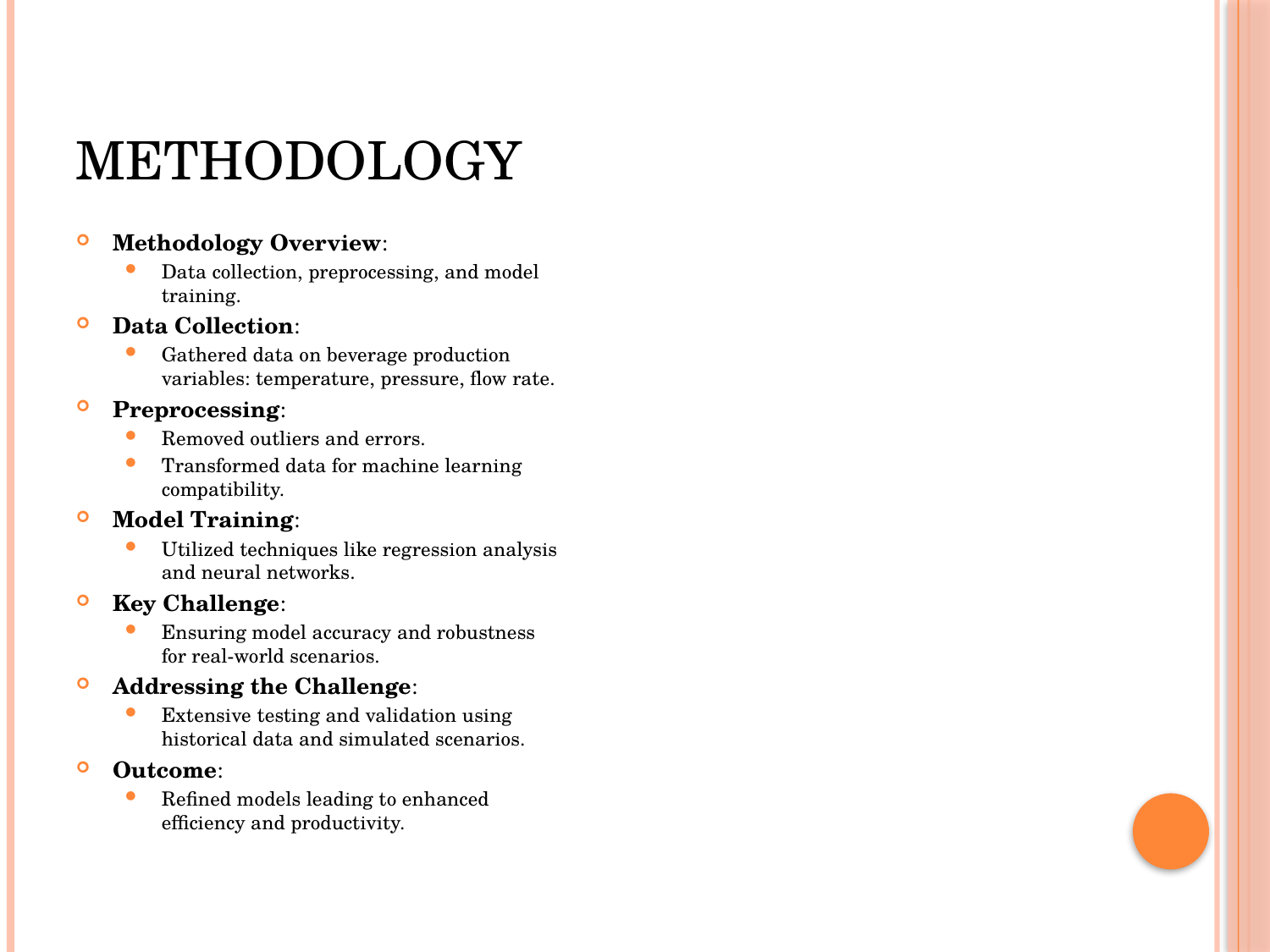

# Methodology
Methodology Overview:
Data collection, preprocessing, and model training.
Data Collection:
Gathered data on beverage production variables: temperature, pressure, flow rate.
Preprocessing:
Removed outliers and errors.
Transformed data for machine learning compatibility.
Model Training:
Utilized techniques like regression analysis and neural networks.
Key Challenge:
Ensuring model accuracy and robustness for real-world scenarios.
Addressing the Challenge:
Extensive testing and validation using historical data and simulated scenarios.
Outcome:
Refined models leading to enhanced efficiency and productivity.